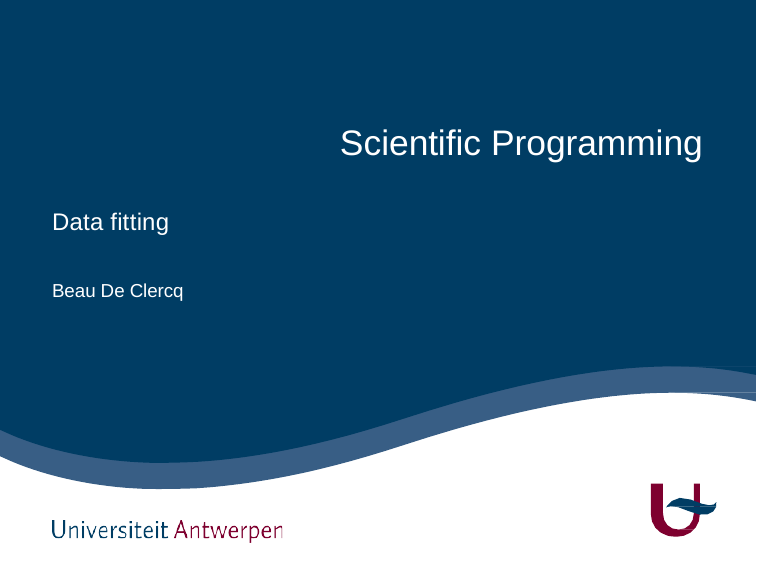

Scientific Programming
Data fitting

Beau De Clercq